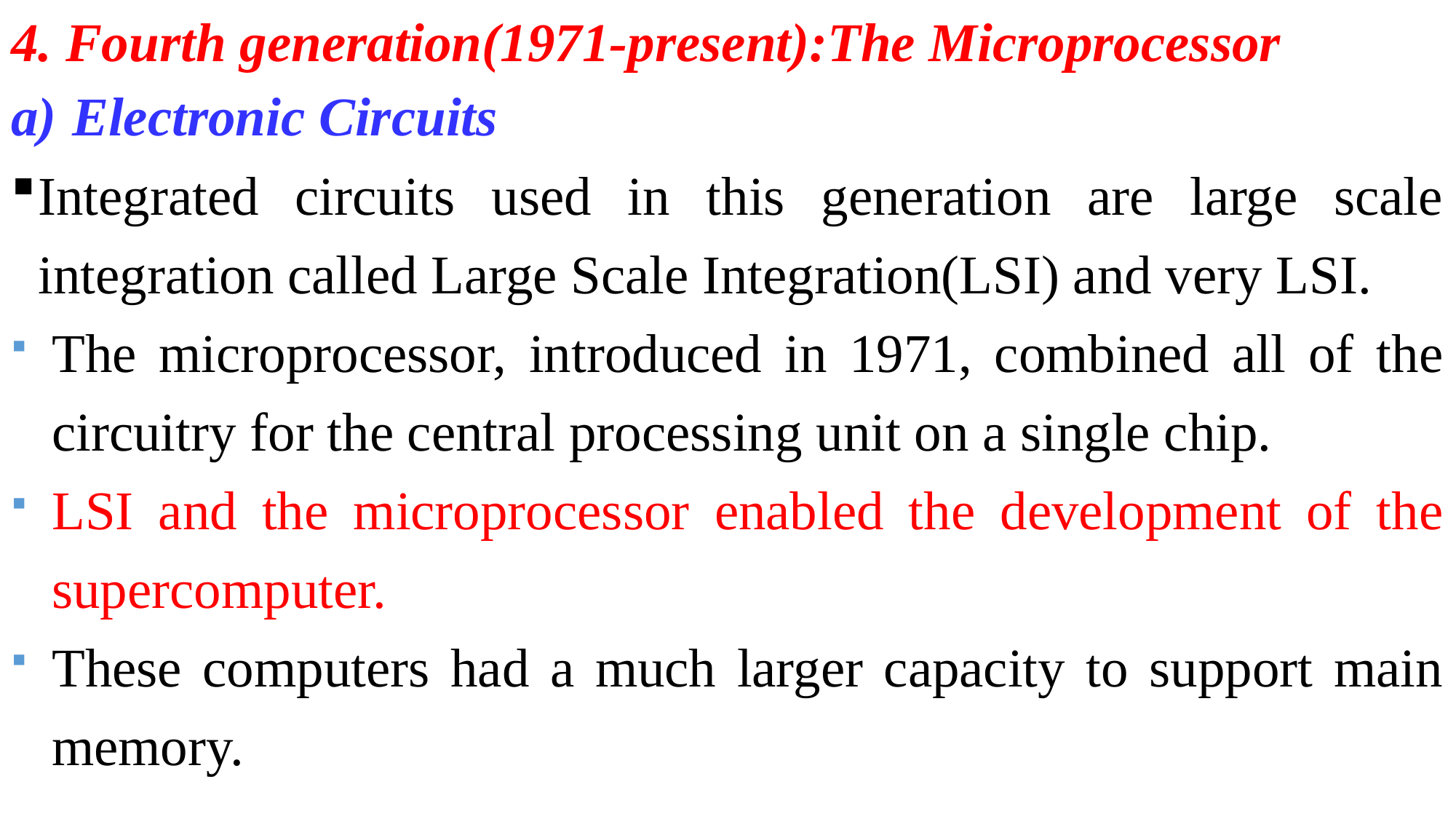

4. Fourth generation(1971-present):The Microprocessor
Electronic Circuits
Integrated circuits used in this generation are large scale integration called Large Scale Integration(LSI) and very LSI.
The microprocessor, introduced in 1971, combined all of the circuitry for the central processing unit on a single chip.
LSI and the microprocessor enabled the development of the supercomputer.
These computers had a much larger capacity to support main memory.